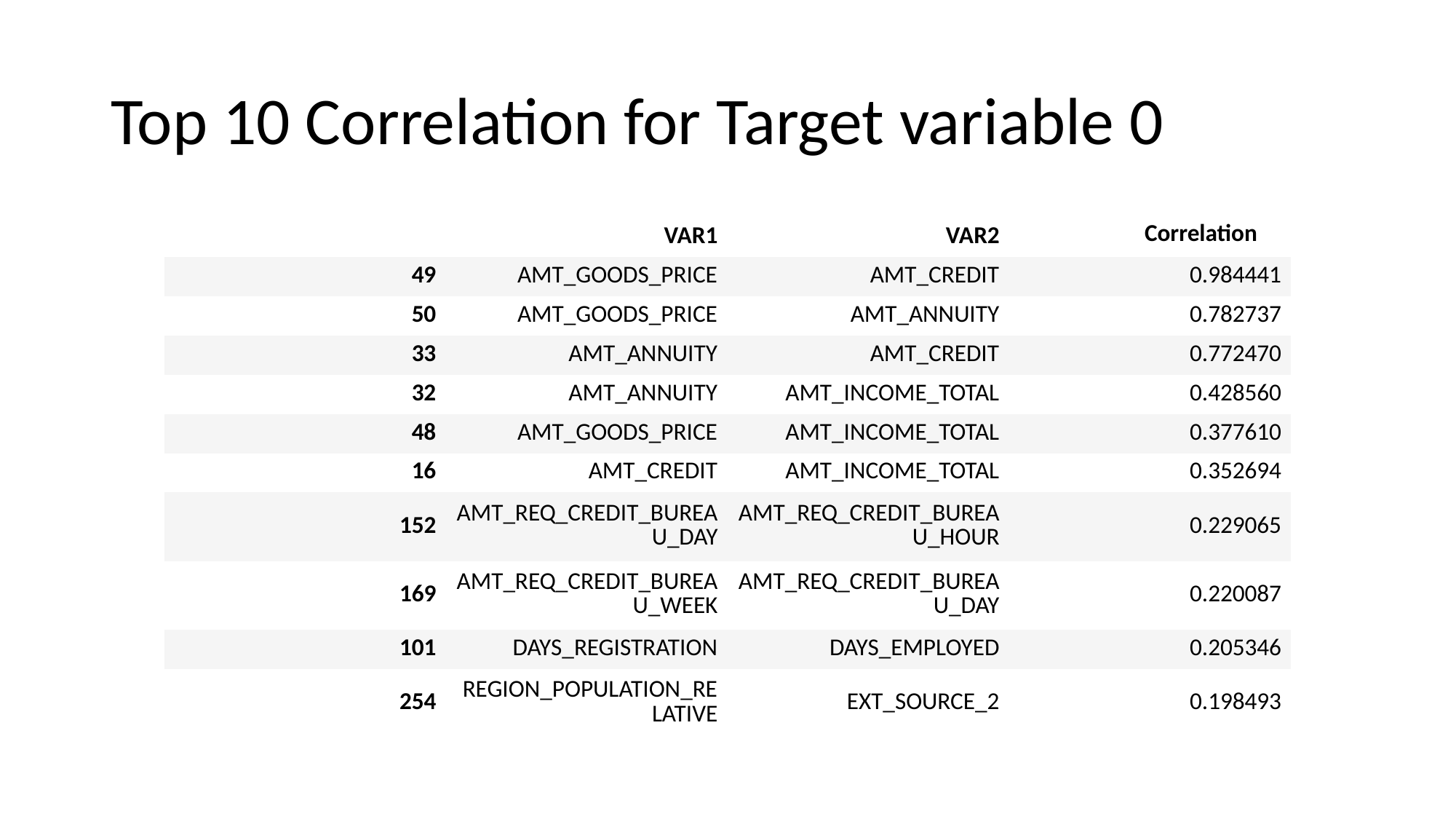

# Top 10 Correlation for Target variable 0
|  | VAR1 | VAR2 | Correlation |
| --- | --- | --- | --- |
| 49 | AMT\_GOODS\_PRICE | AMT\_CREDIT | 0.984441 |
| 50 | AMT\_GOODS\_PRICE | AMT\_ANNUITY | 0.782737 |
| 33 | AMT\_ANNUITY | AMT\_CREDIT | 0.772470 |
| 32 | AMT\_ANNUITY | AMT\_INCOME\_TOTAL | 0.428560 |
| 48 | AMT\_GOODS\_PRICE | AMT\_INCOME\_TOTAL | 0.377610 |
| 16 | AMT\_CREDIT | AMT\_INCOME\_TOTAL | 0.352694 |
| 152 | AMT\_REQ\_CREDIT\_BUREAU\_DAY | AMT\_REQ\_CREDIT\_BUREAU\_HOUR | 0.229065 |
| 169 | AMT\_REQ\_CREDIT\_BUREAU\_WEEK | AMT\_REQ\_CREDIT\_BUREAU\_DAY | 0.220087 |
| 101 | DAYS\_REGISTRATION | DAYS\_EMPLOYED | 0.205346 |
| 254 | REGION\_POPULATION\_RELATIVE | EXT\_SOURCE\_2 | 0.198493 |